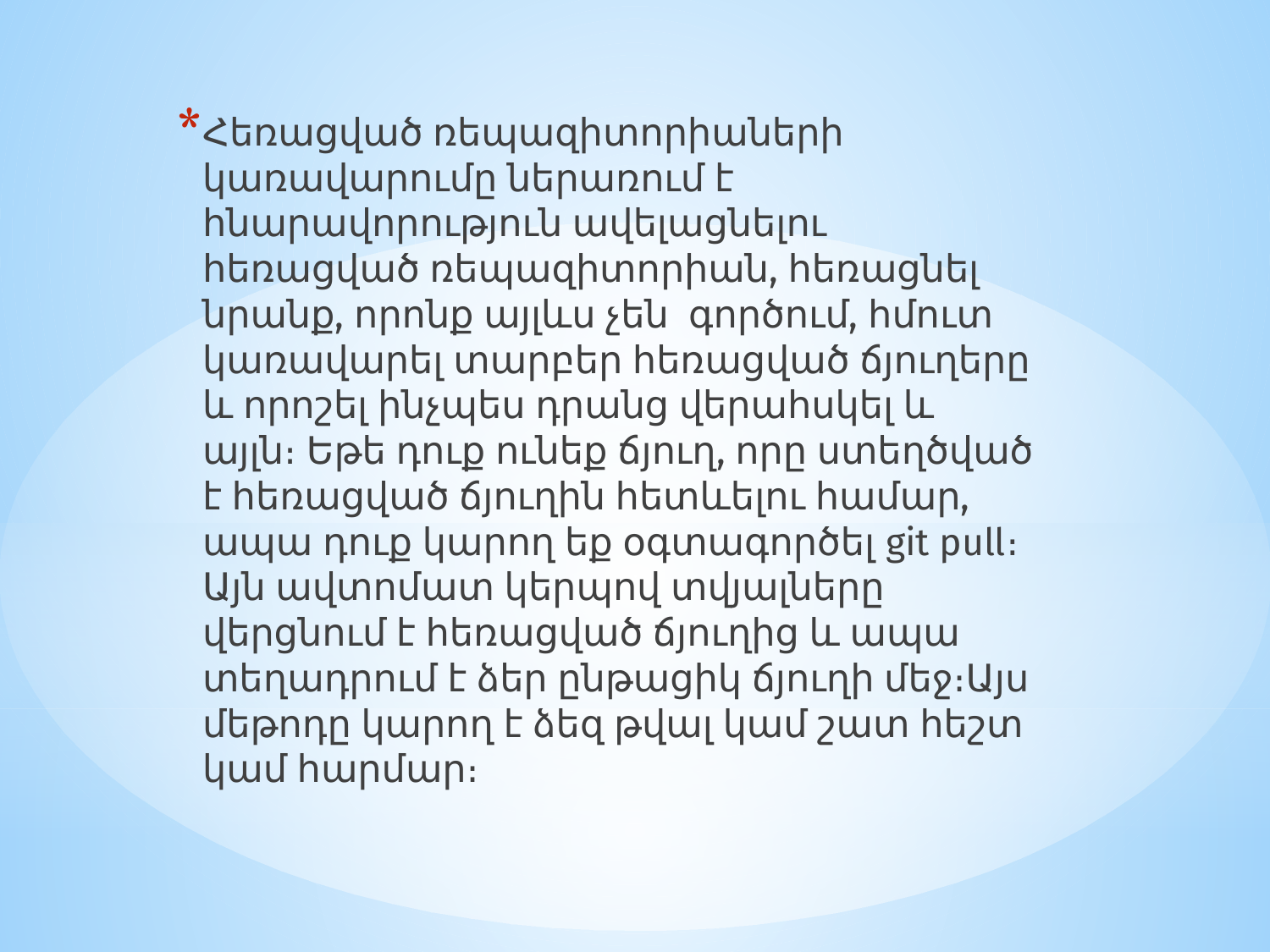

Հեռացված ռեպազիտորիաների կառավարումը ներառում է հնարավորություն ավելացնելու հեռացված ռեպազիտորիան, հեռացնել նրանք, որոնք այլևս չեն  գործում, հմուտ կառավարել տարբեր հեռացված ճյուղերը և որոշել ինչպես դրանց վերահսկել և այլն։ Եթե դուք ունեք ճյուղ, որը ստեղծված է հեռացված ճյուղին հետևելու համար, ապա դուք կարող եք օգտագործել git pull։ Այն ավտոմատ կերպով տվյալները վերցնում է հեռացված ճյուղից և ապա տեղադրում է ձեր ընթացիկ ճյուղի մեջ։Այս մեթոդը կարող է ձեզ թվալ կամ շատ հեշտ կամ հարմար։